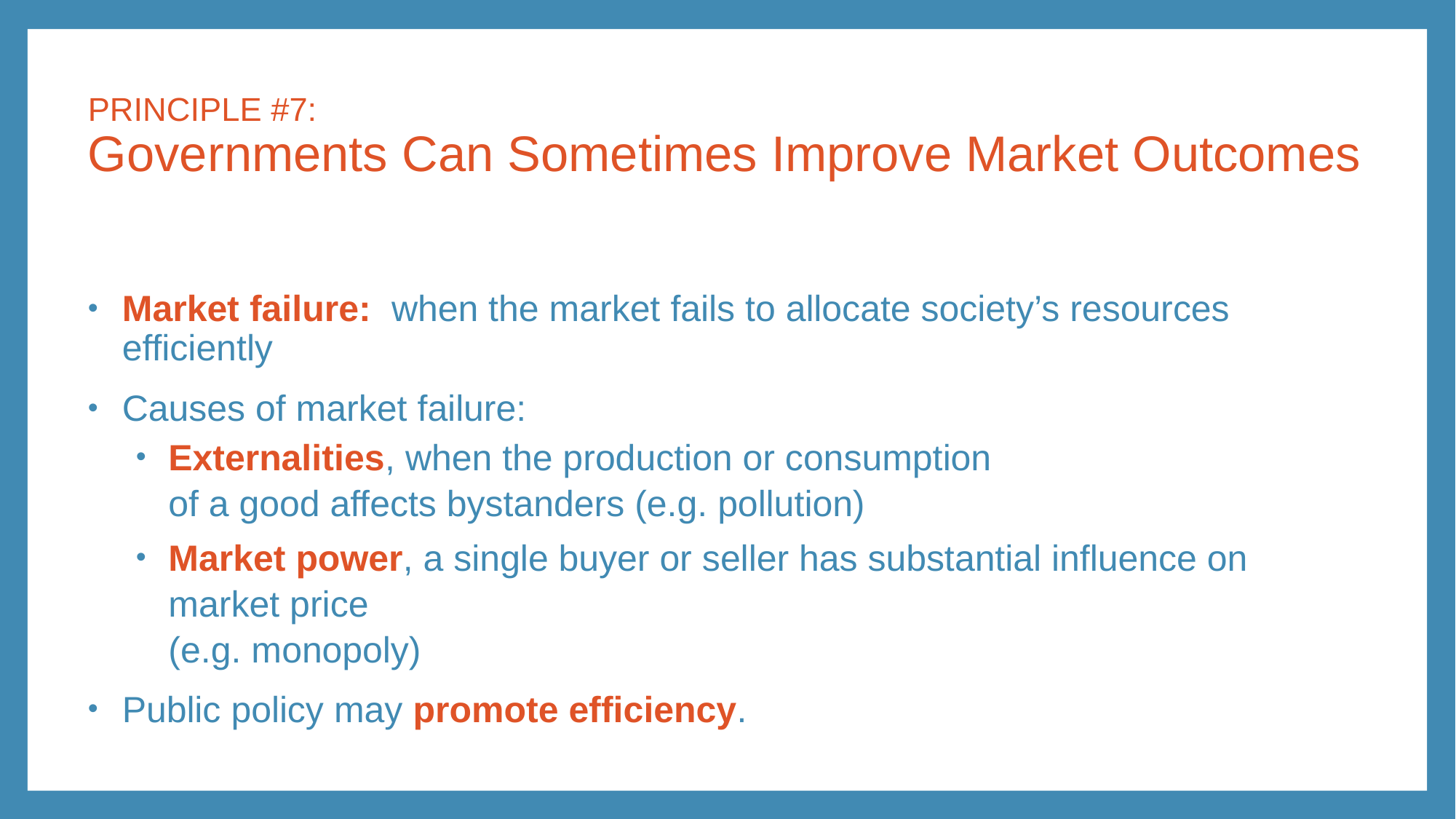

# PRINCIPLE #7: Governments Can Sometimes Improve Market Outcomes
Market failure:  when the market fails to allocate society’s resources efficiently
Causes of market failure:
Externalities, when the production or consumption
of a good affects bystanders (e.g. pollution)
Market power, a single buyer or seller has substantial influence on market price
(e.g. monopoly)
Public policy may promote efficiency.